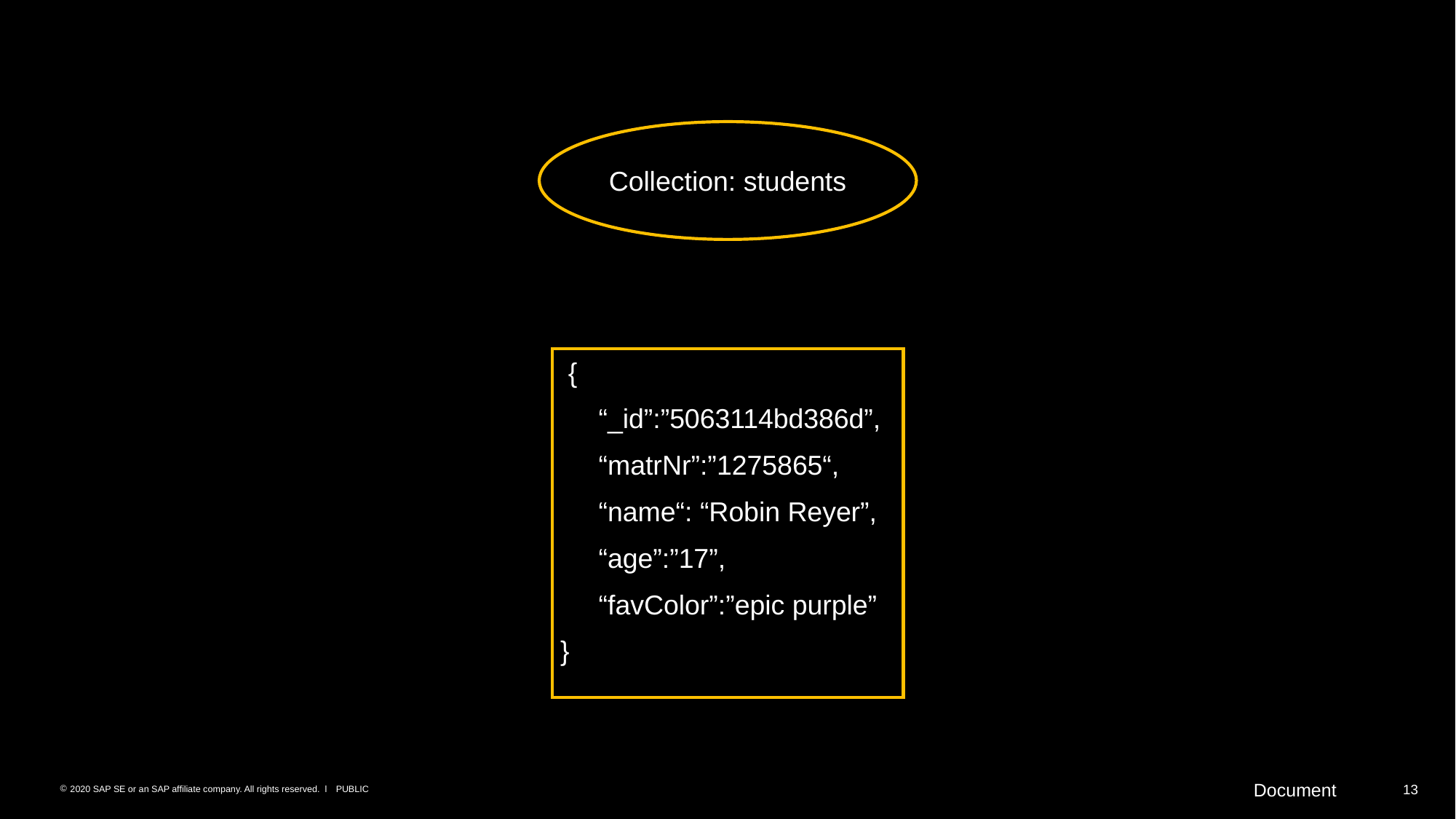

Collection: students

 {
     “_id”:”5063114bd386d”,
     “matrNr”:”1275865“,
     “name“: “Robin Reyer”,
     “age”:”17”,
     “favColor”:”epic purple”
}
Document